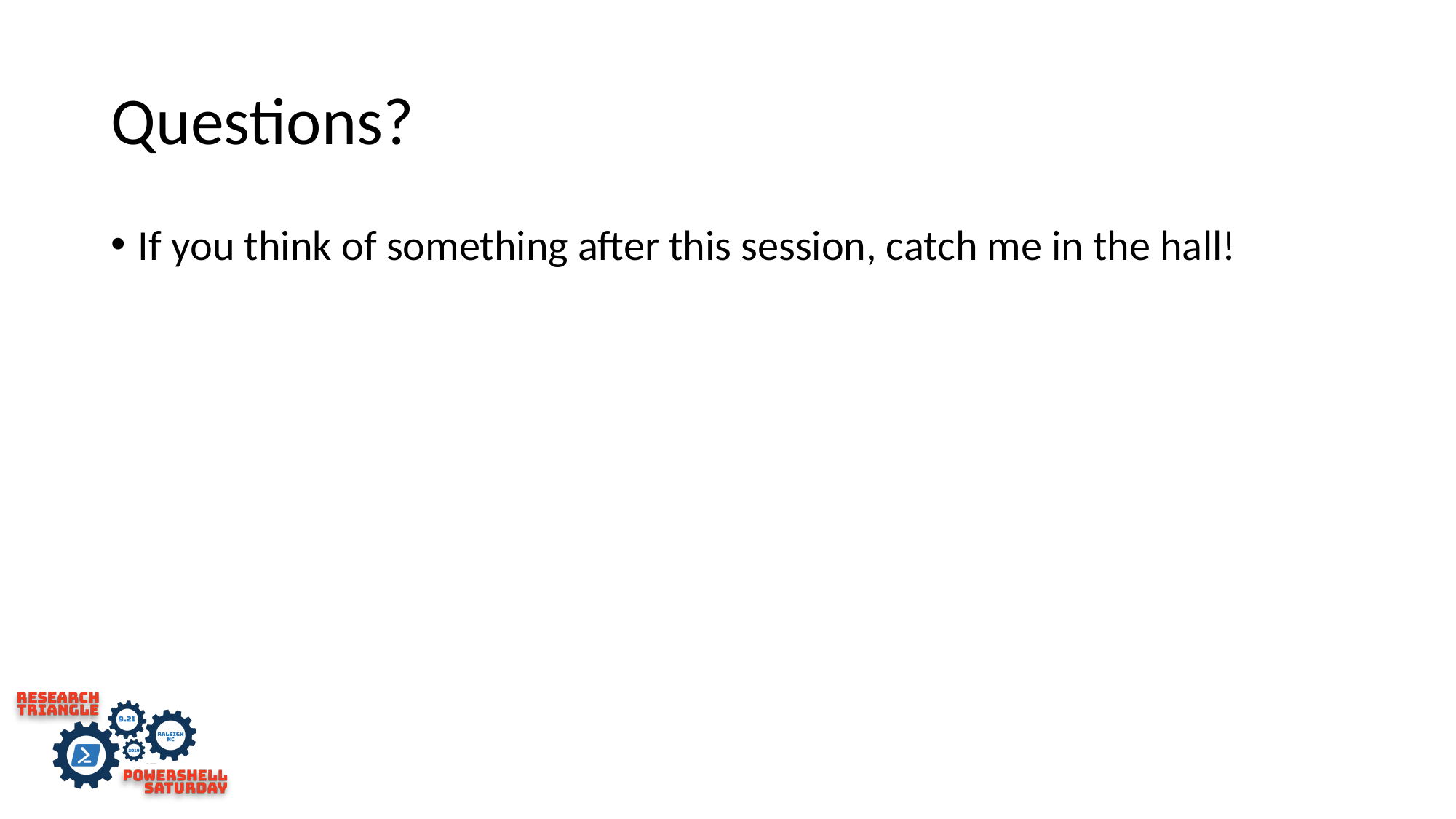

# Questions?
If you think of something after this session, catch me in the hall!